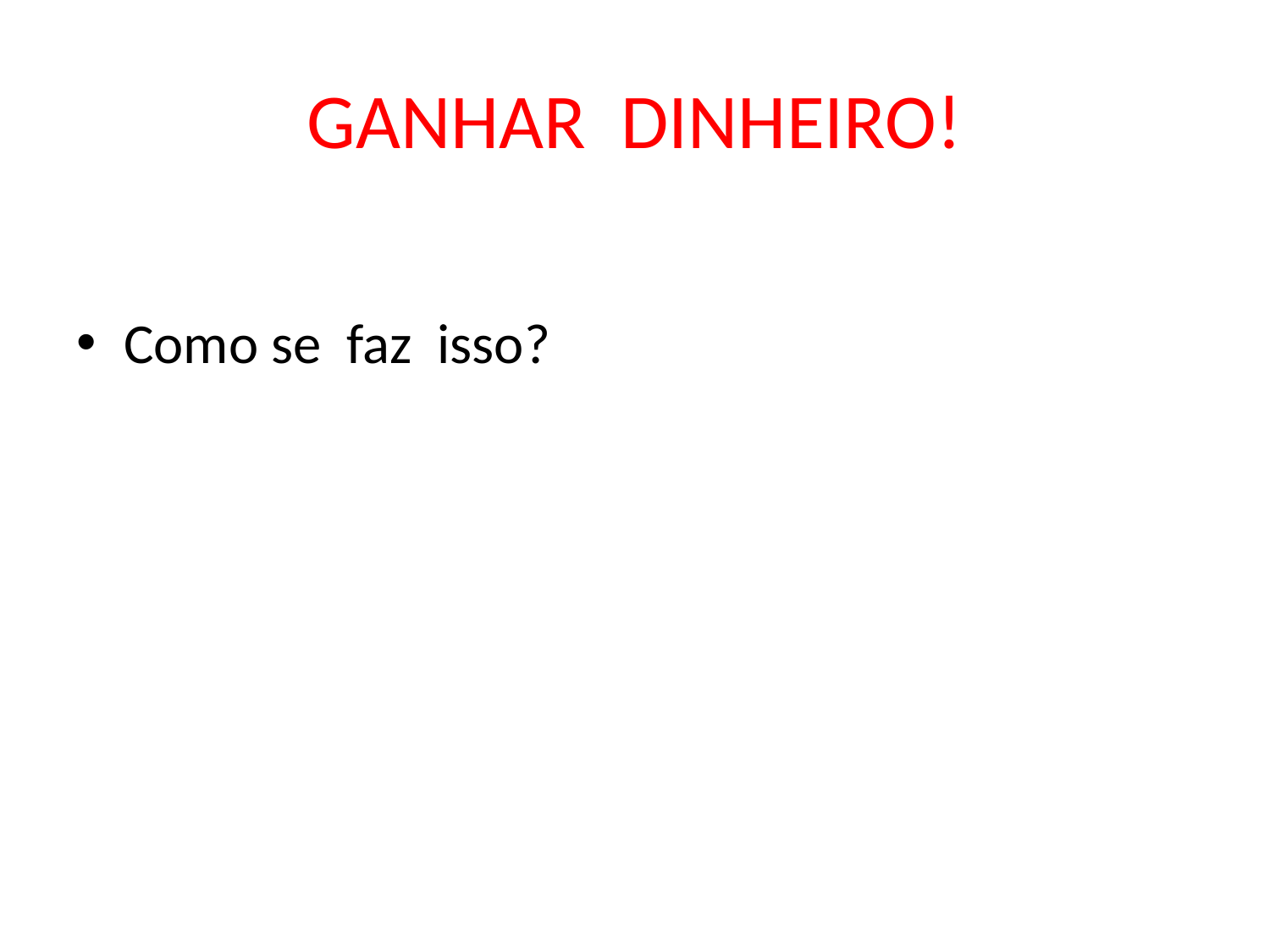

# GANHAR  DINHEIRO!

Como se  faz  isso?